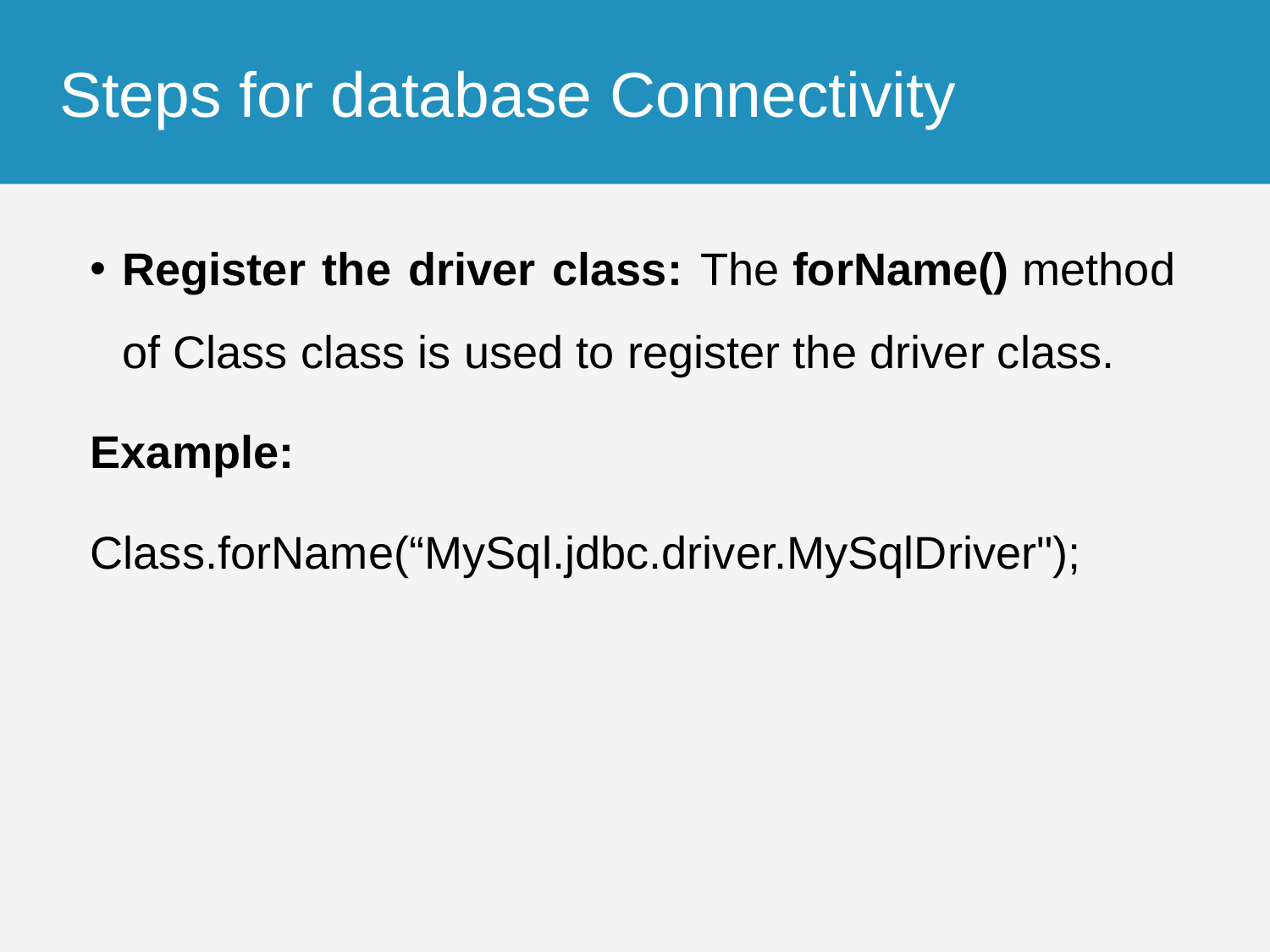

# Steps for database Connectivity
Register the driver class: The forName() method of Class class is used to register the driver class.
Example:
Class.forName(“MySql.jdbc.driver.MySqlDriver");